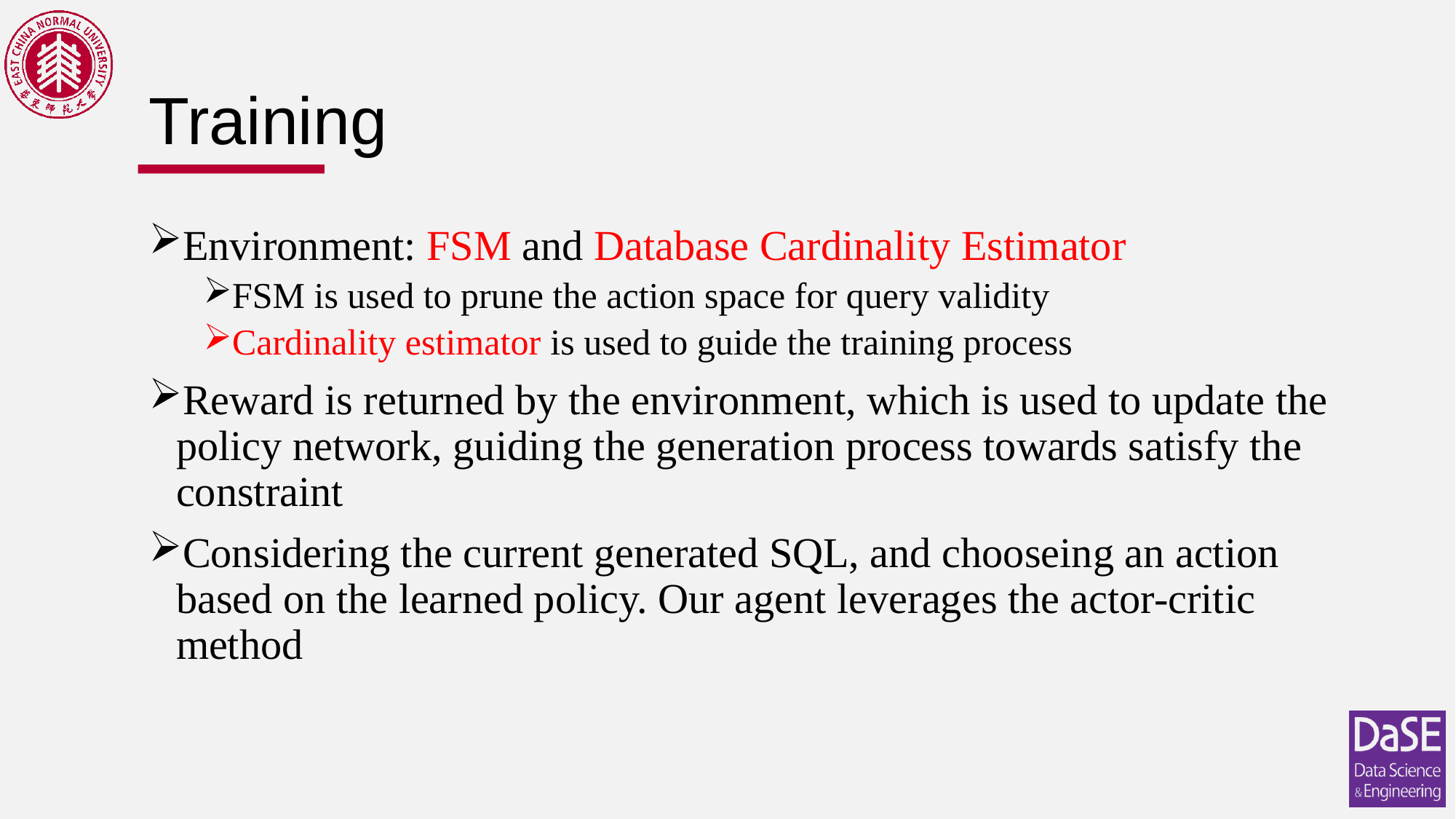

# Training
Environment: FSM and Database Cardinality Estimator
FSM is used to prune the action space for query validity
Cardinality estimator is used to guide the training process
Reward is returned by the environment, which is used to update the policy network, guiding the generation process towards satisfy the constraint
Considering the current generated SQL, and chooseing an action based on the learned policy. Our agent leverages the actor-critic method